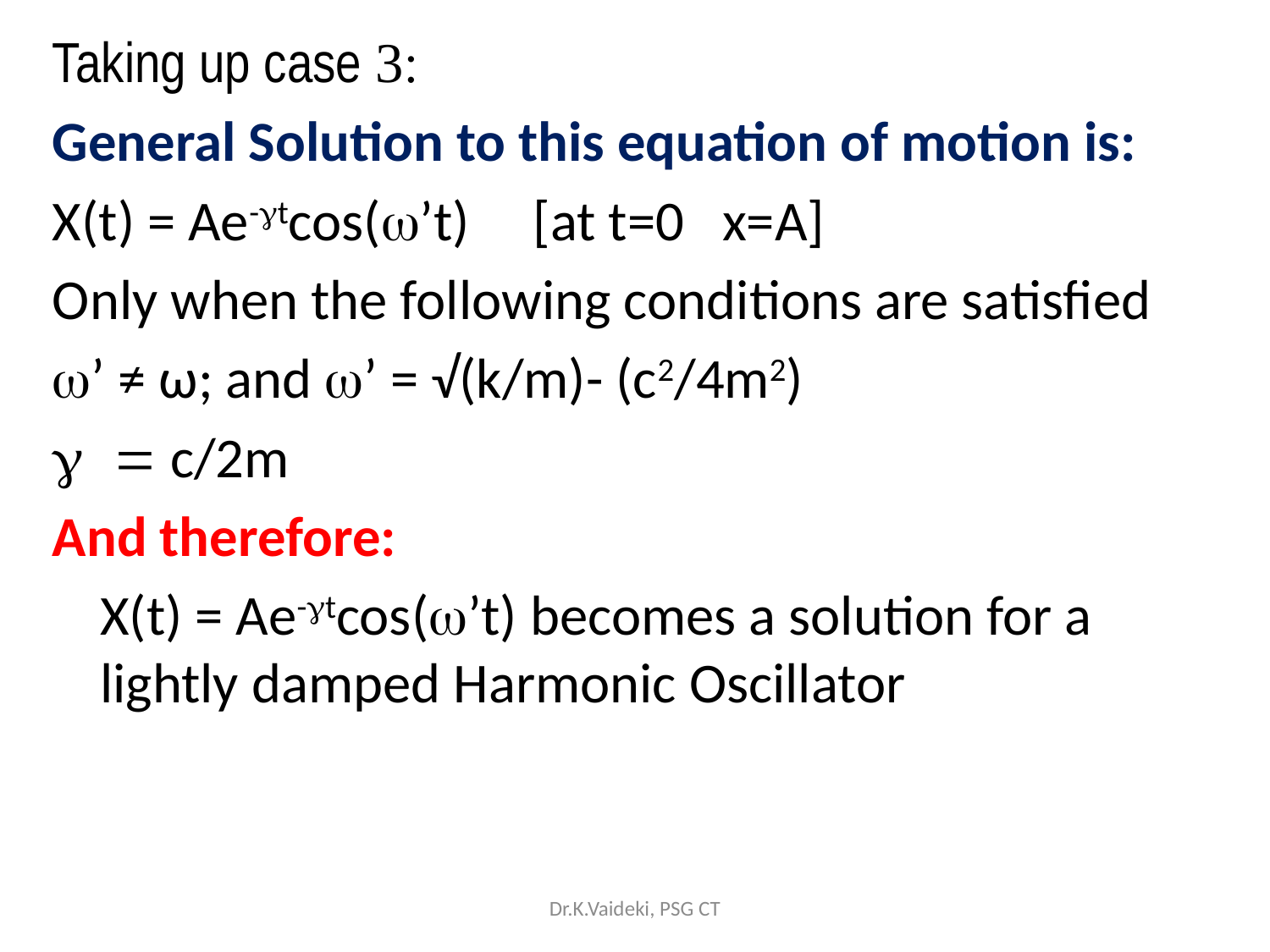

Taking up case 3:
General Solution to this equation of motion is:
X(t) = Ae-γtcos(ω’t)     [at t=0   x=A]
Only when the following conditions are satisfied
ω’ ≠ ω; and ω’ = √(k/m)- (c2/4m2)
γ = c/2m
And therefore:
	X(t) = Ae-γtcos(ω’t) becomes a solution for a lightly damped Harmonic Oscillator

Dr.K.Vaideki, PSG CT